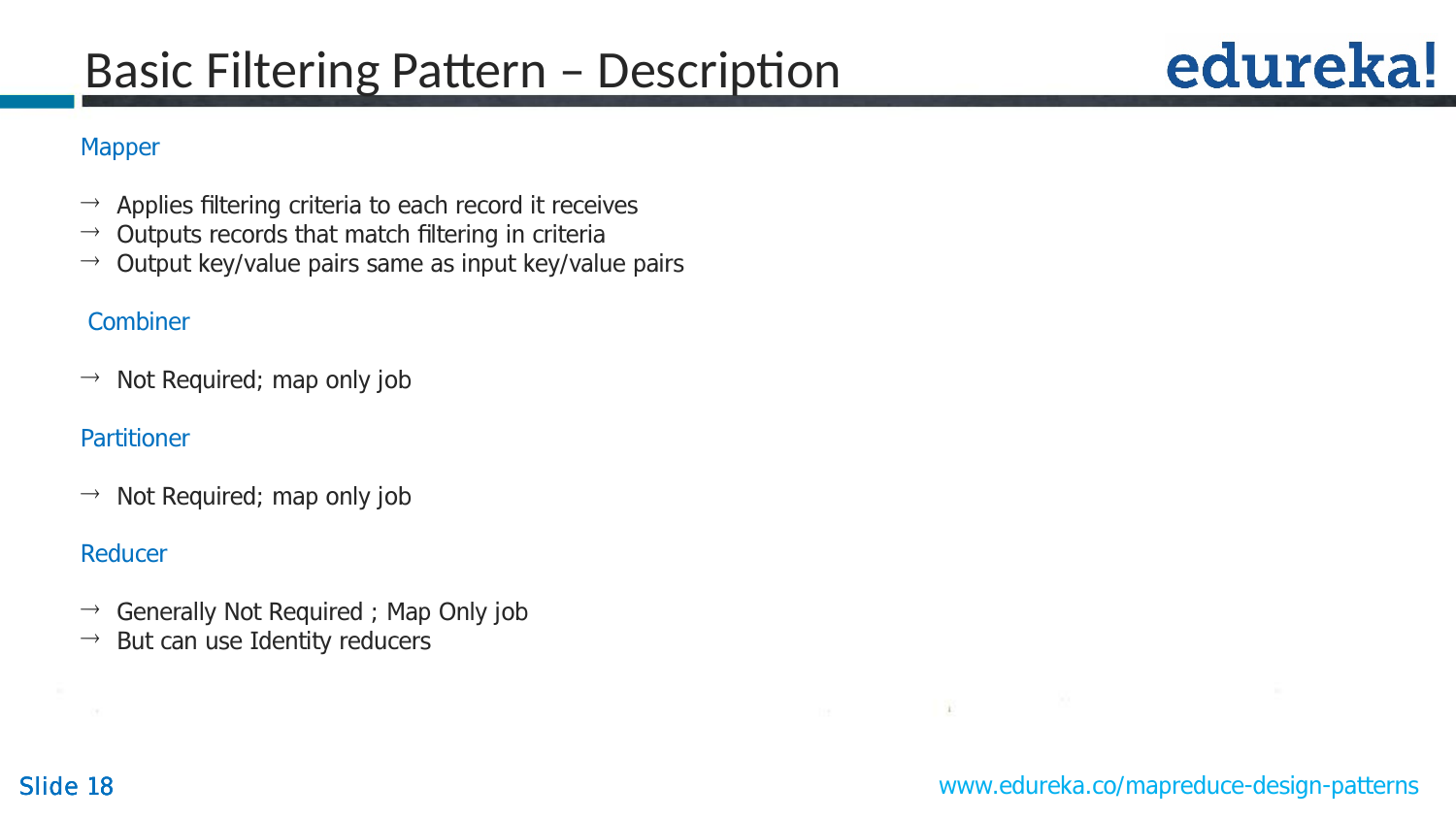

Basic Filtering Pattern – Description
Mapper

Applies filtering criteria to each record it receives
Outputs records that match filtering in criteria
Output key/value pairs same as input key/value pairs

 Combiner

Not Required; map only job

Partitioner

Not Required; map only job

Reducer

Generally Not Required ; Map Only job
But can use Identity reducers